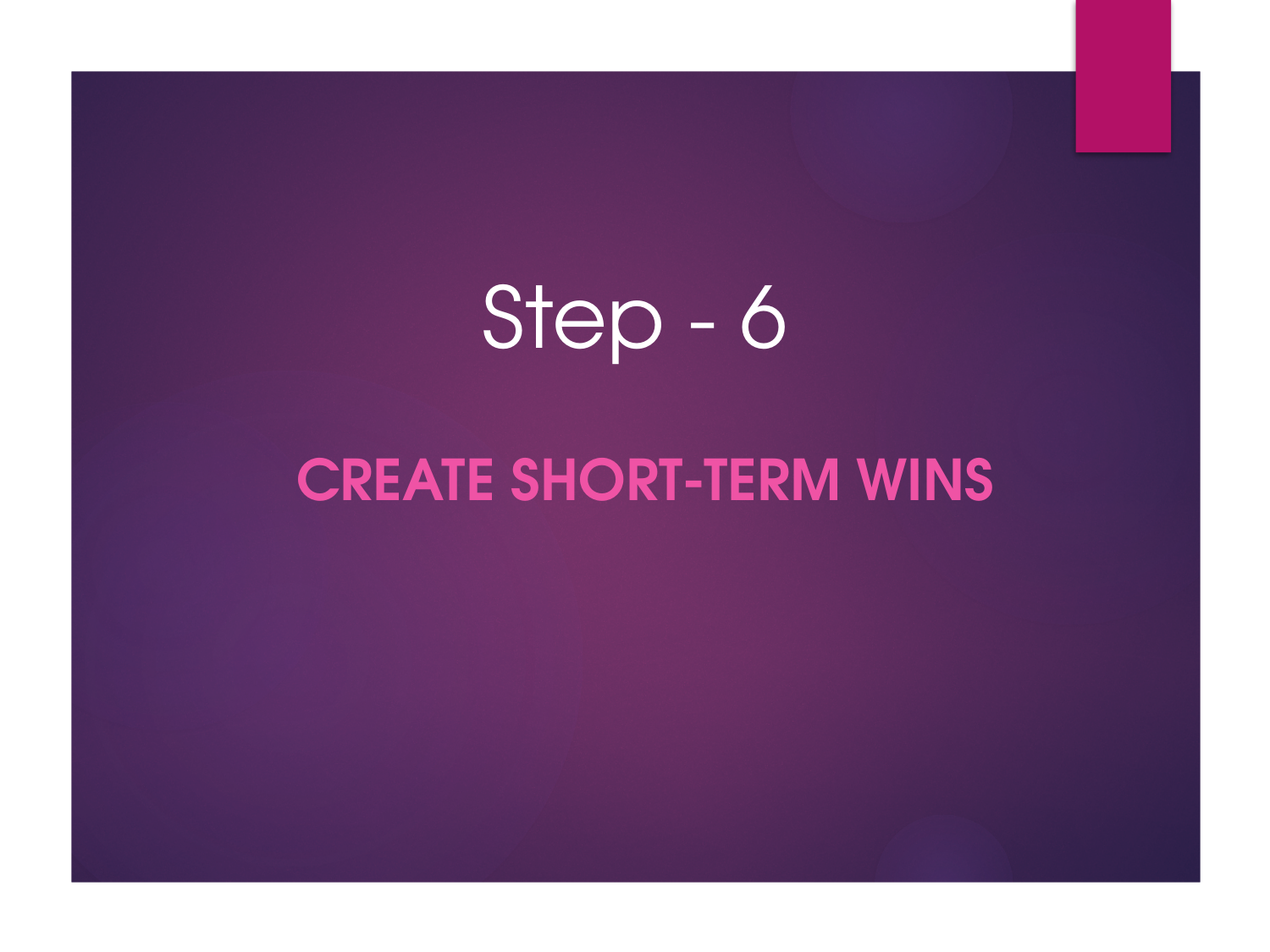

# Step - 6
Create short-term wins